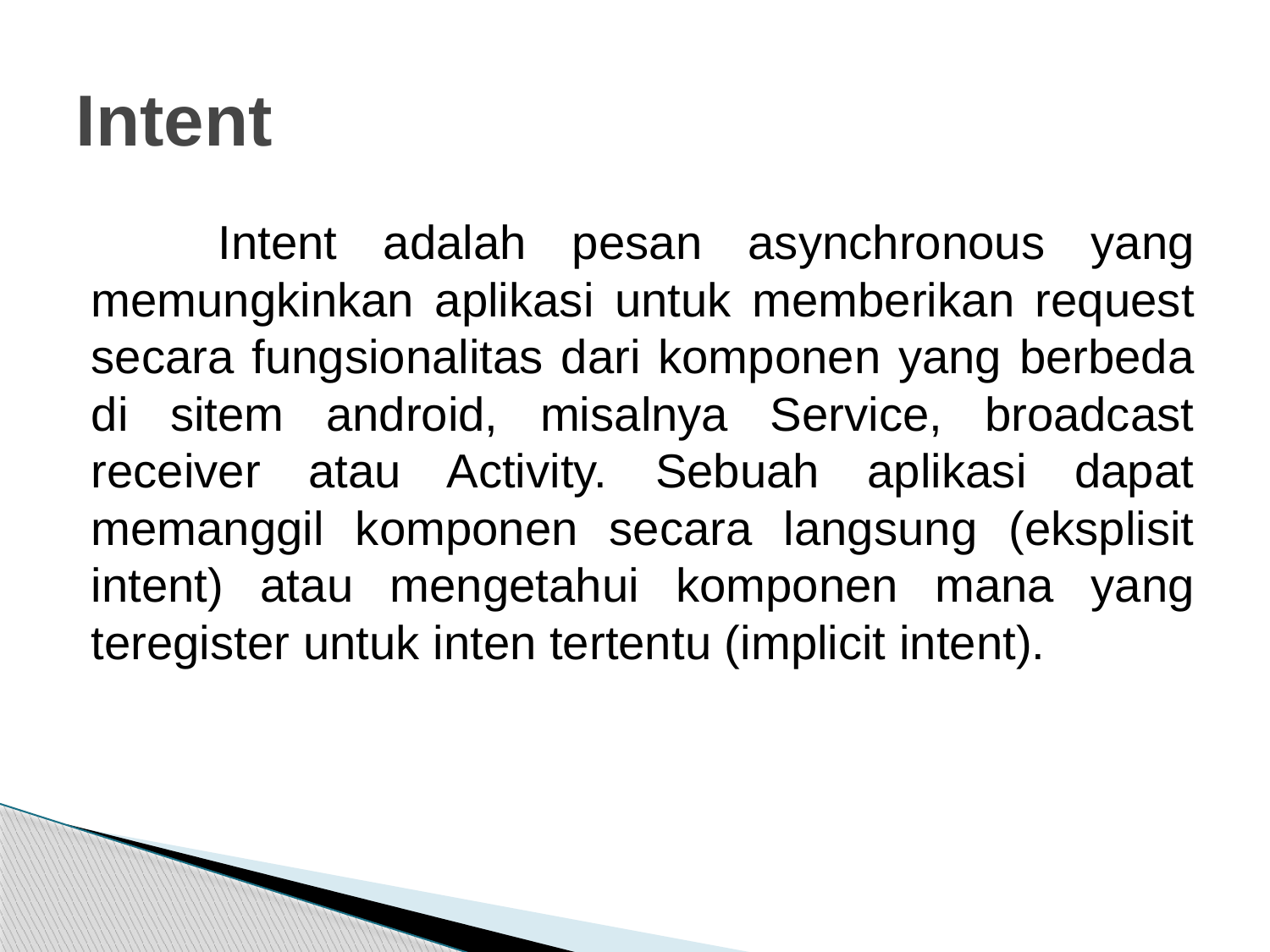

# Intent
	Intent adalah pesan asynchronous yang memungkinkan aplikasi untuk memberikan request secara fungsionalitas dari komponen yang berbeda di sitem android, misalnya Service, broadcast receiver atau Activity. Sebuah aplikasi dapat memanggil komponen secara langsung (eksplisit intent) atau mengetahui komponen mana yang teregister untuk inten tertentu (implicit intent).